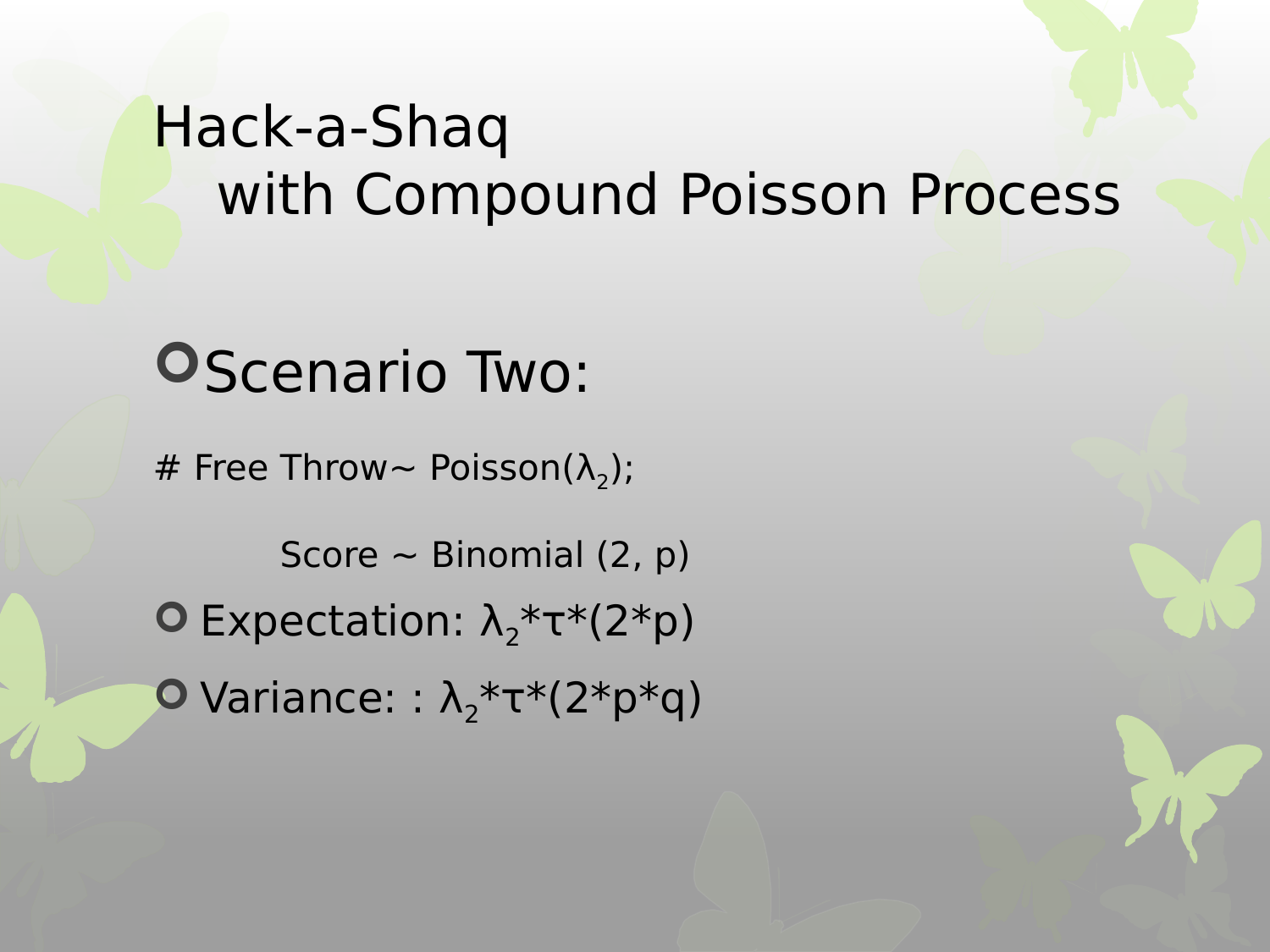

# Hack-a-Shaq with Compound Poisson Process
Scenario Two:
# Free Throw~ Poisson(λ2);
	Score ~ Binomial (2, p)
Expectation: λ2*τ*(2*p)
Variance: : λ2*τ*(2*p*q)